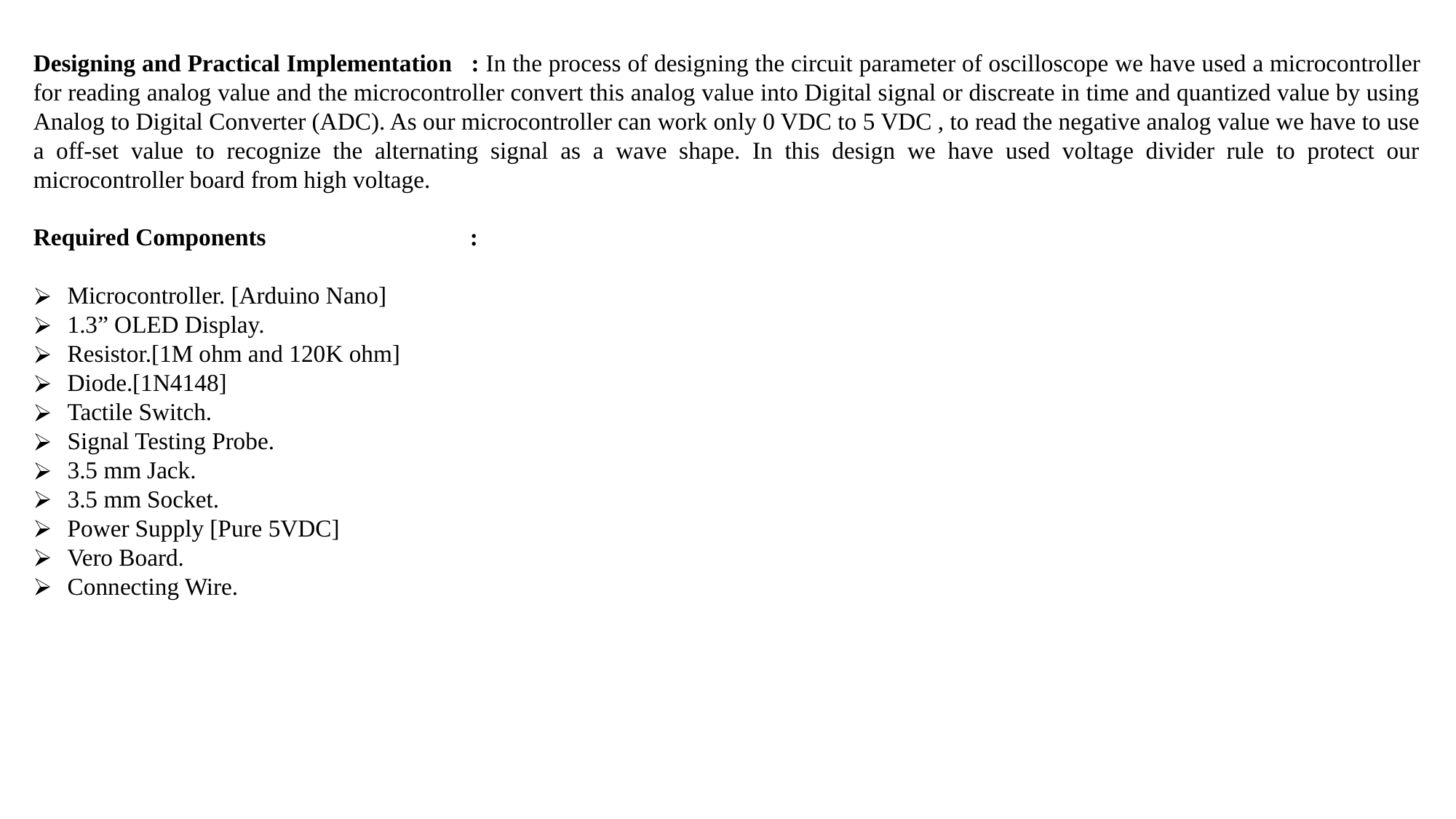

Designing and Practical Implementation	: In the process of designing the circuit parameter of oscilloscope we have used a microcontroller for reading analog value and the microcontroller convert this analog value into Digital signal or discreate in time and quantized value by using Analog to Digital Converter (ADC). As our microcontroller can work only 0 VDC to 5 VDC , to read the negative analog value we have to use a off-set value to recognize the alternating signal as a wave shape. In this design we have used voltage divider rule to protect our microcontroller board from high voltage.

Required Components		:

Microcontroller. [Arduino Nano]
1.3” OLED Display.
Resistor.[1M ohm and 120K ohm]
Diode.[1N4148]
Tactile Switch.
Signal Testing Probe.
3.5 mm Jack.
3.5 mm Socket.
Power Supply [Pure 5VDC]
Vero Board.
Connecting Wire.